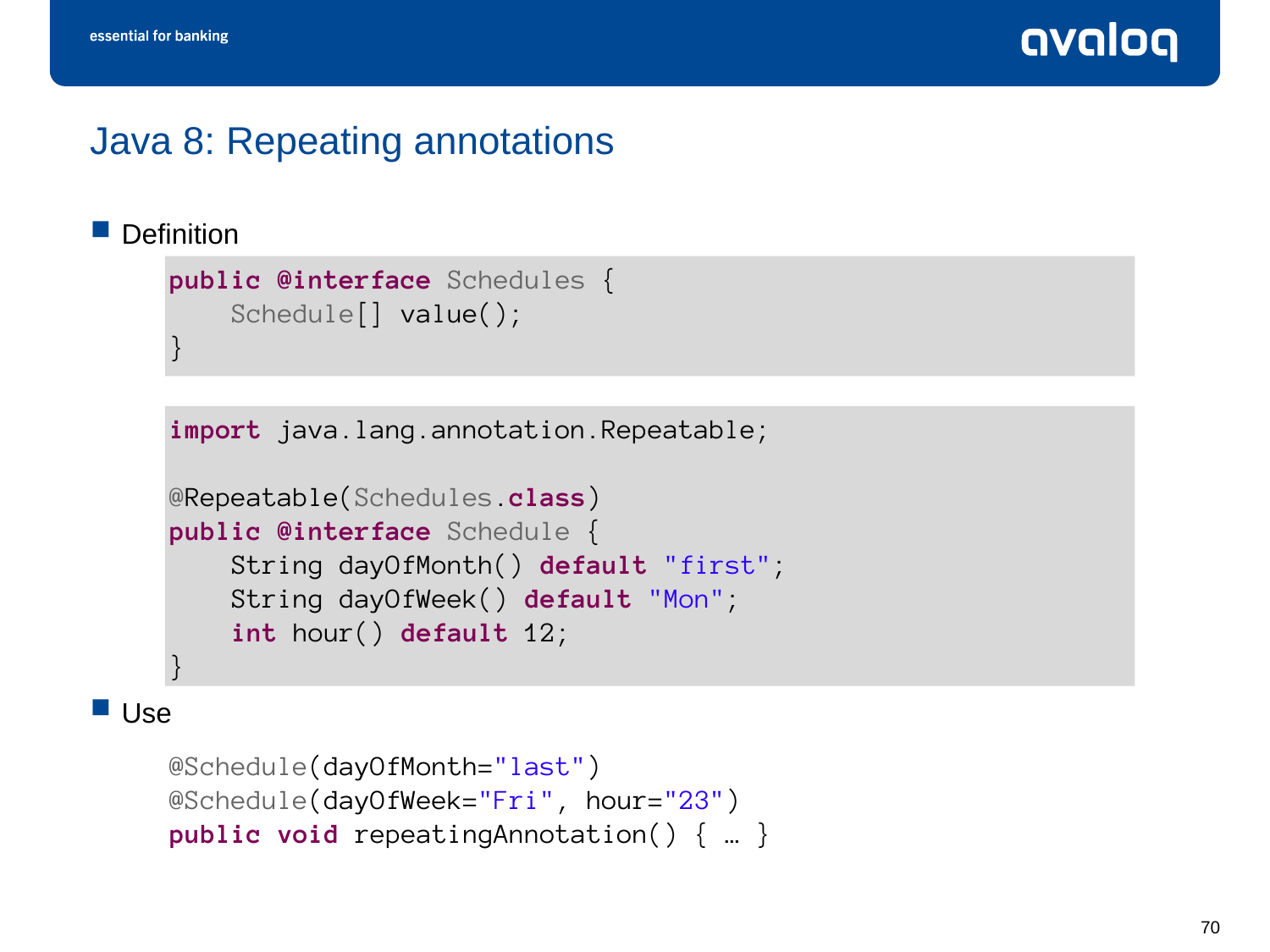

# Java 8: Repeating annotations
Definition

Use

public @interface Schedules {
    Schedule[] value();
}

import java.lang.annotation.Repeatable;

@Repeatable(Schedules.class)
public @interface Schedule {
    String dayOfMonth() default "first";
    String dayOfWeek() default "Mon";
    int hour() default 12;
}

@Schedule(dayOfMonth="last")
@Schedule(dayOfWeek="Fri", hour="23")
public void repeatingAnnotation() { … }
70